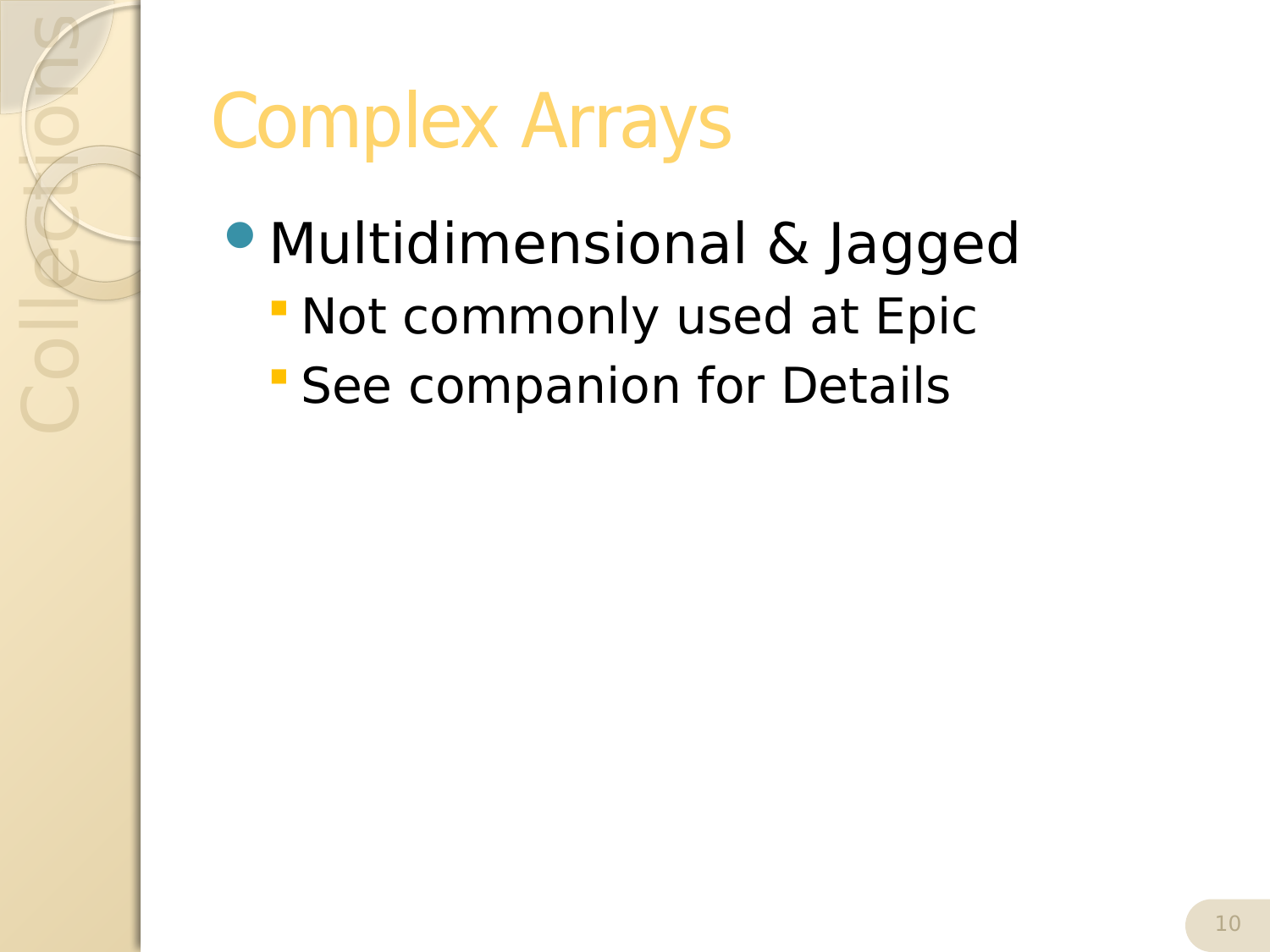

# Complex Arrays
Multidimensional & Jagged
Not commonly used at Epic
See companion for Details
10